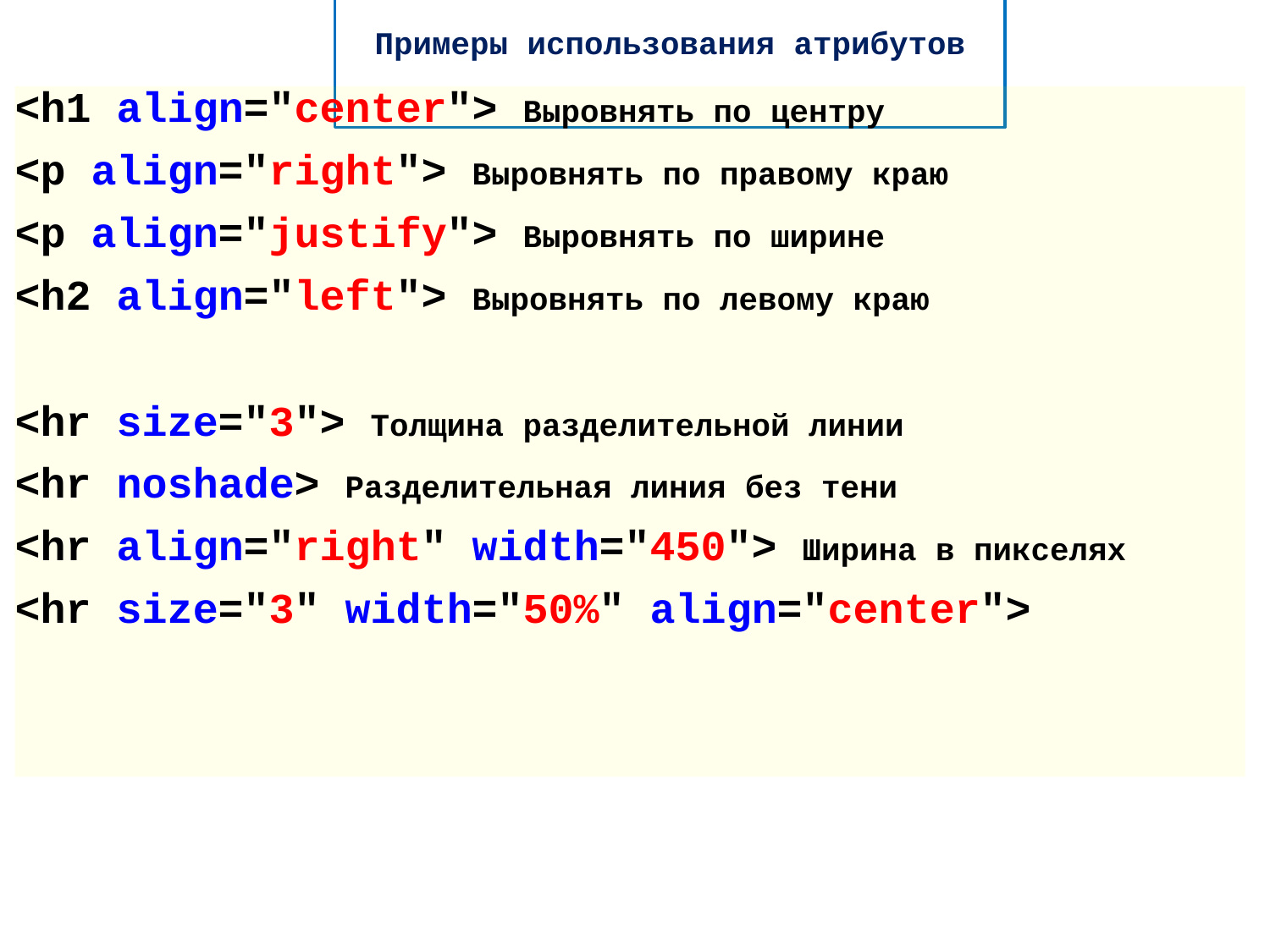

# Примеры использования атрибутов
<h1 align="center"> Выровнять по центру
<p align="right"> Выровнять по правому краю
<p align="justify"> Выровнять по ширине
<h2 align="left"> Выровнять по левому краю

<hr size="3"> Толщина разделительной линии
<hr noshade> Разделительная линия без тени
<hr align="right" width="450"> Ширина в пикселях
<hr size="3" width="50%" align="center">